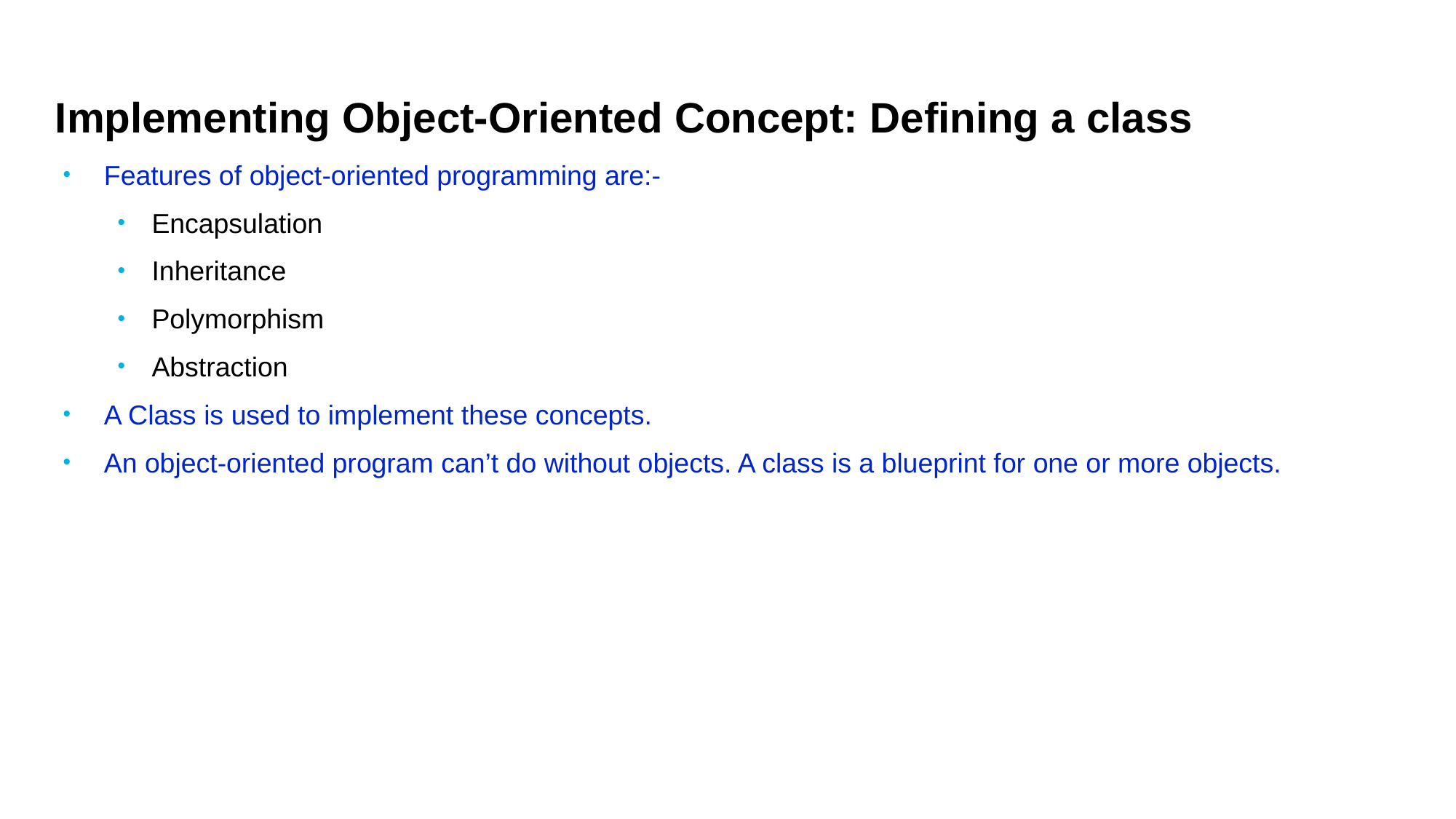

# Implementing Object-Oriented Concept: Defining a class
Features of object-oriented programming are:-
Encapsulation
Inheritance
Polymorphism
Abstraction
A Class is used to implement these concepts.
An object-oriented program can’t do without objects. A class is a blueprint for one or more objects.